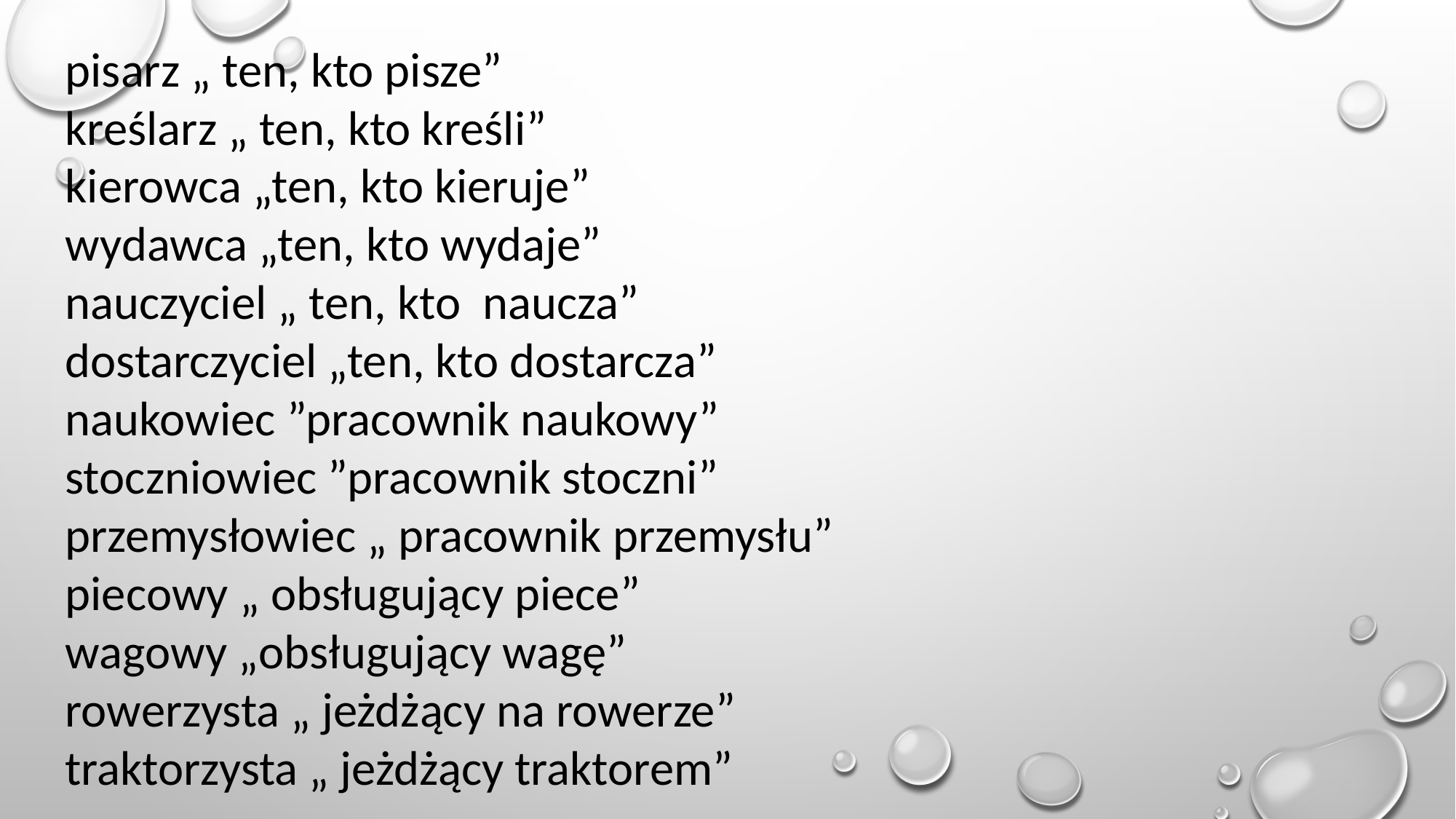

pisarz „ ten, kto pisze”
kreślarz „ ten, kto kreśli”
kierowca „ten, kto kieruje”
wydawca „ten, kto wydaje”
nauczyciel „ ten, kto  naucza”
dostarczyciel „ten, kto dostarcza”
naukowiec ”pracownik naukowy”
stoczniowiec ”pracownik stoczni”
przemysłowiec „ pracownik przemysłu”
piecowy „ obsługujący piece”
wagowy „obsługujący wagę”
rowerzysta „ jeżdżący na rowerze”
traktorzysta „ jeżdżący traktorem”